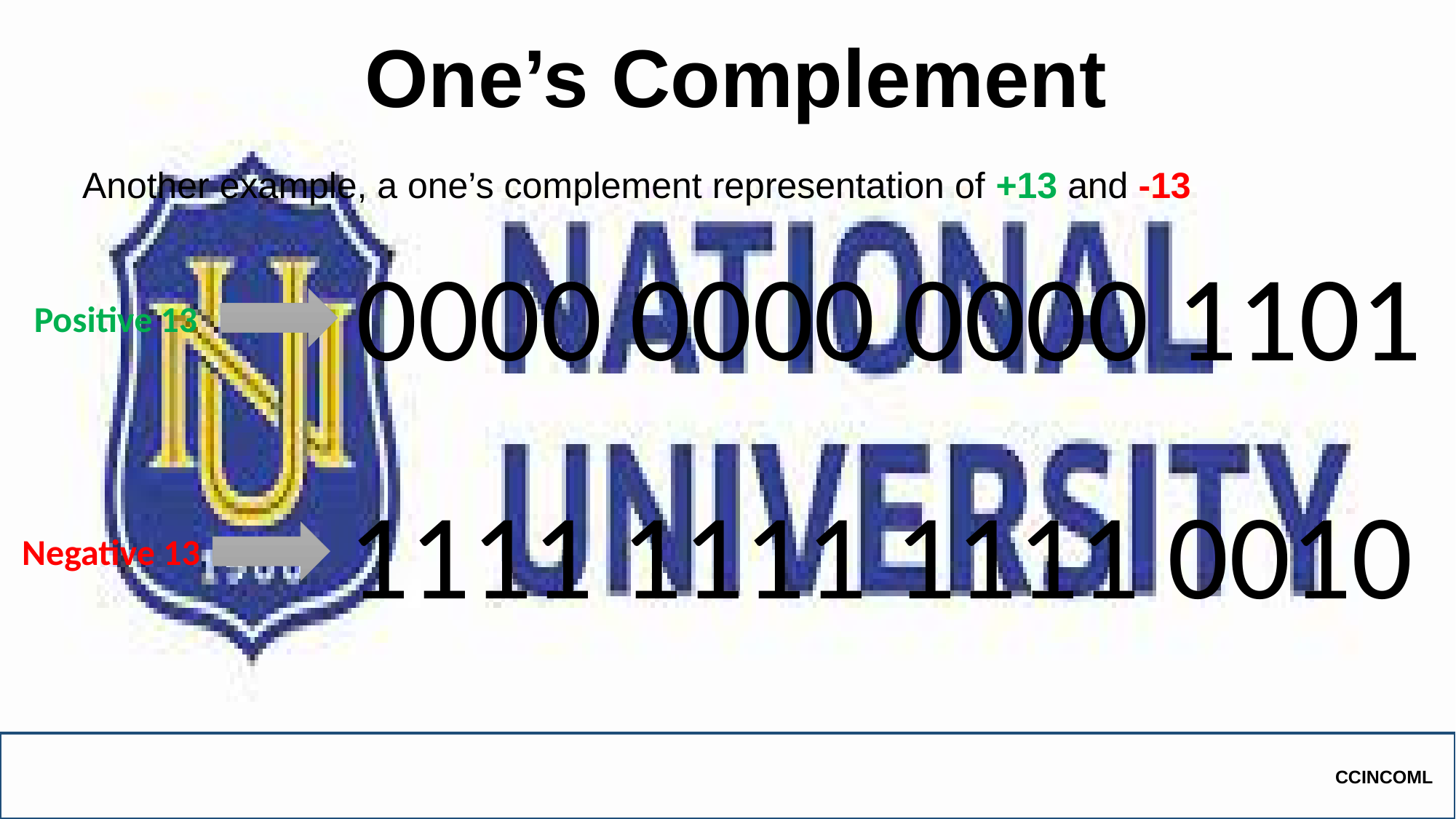

# One’s Complement
Another example, a one’s complement representation of +13 and -13
0000 0000 0000 1101

Positive 13
1111 1111 1111 0010

Negative 13
CCINCOML